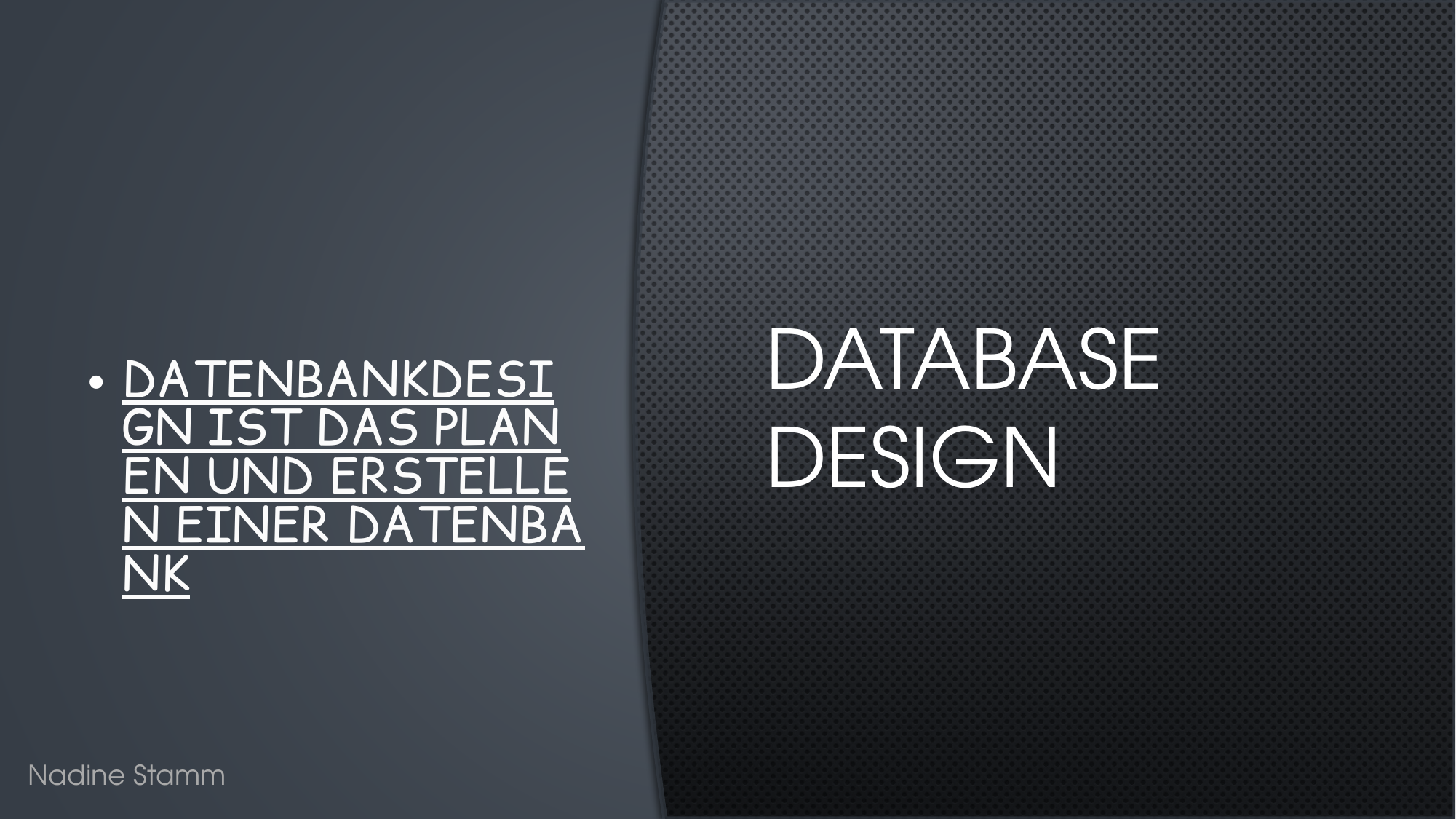

Datenbankdesign ist das Planen und Erstellen einer Datenbank

# Database Design
Nadine Stamm